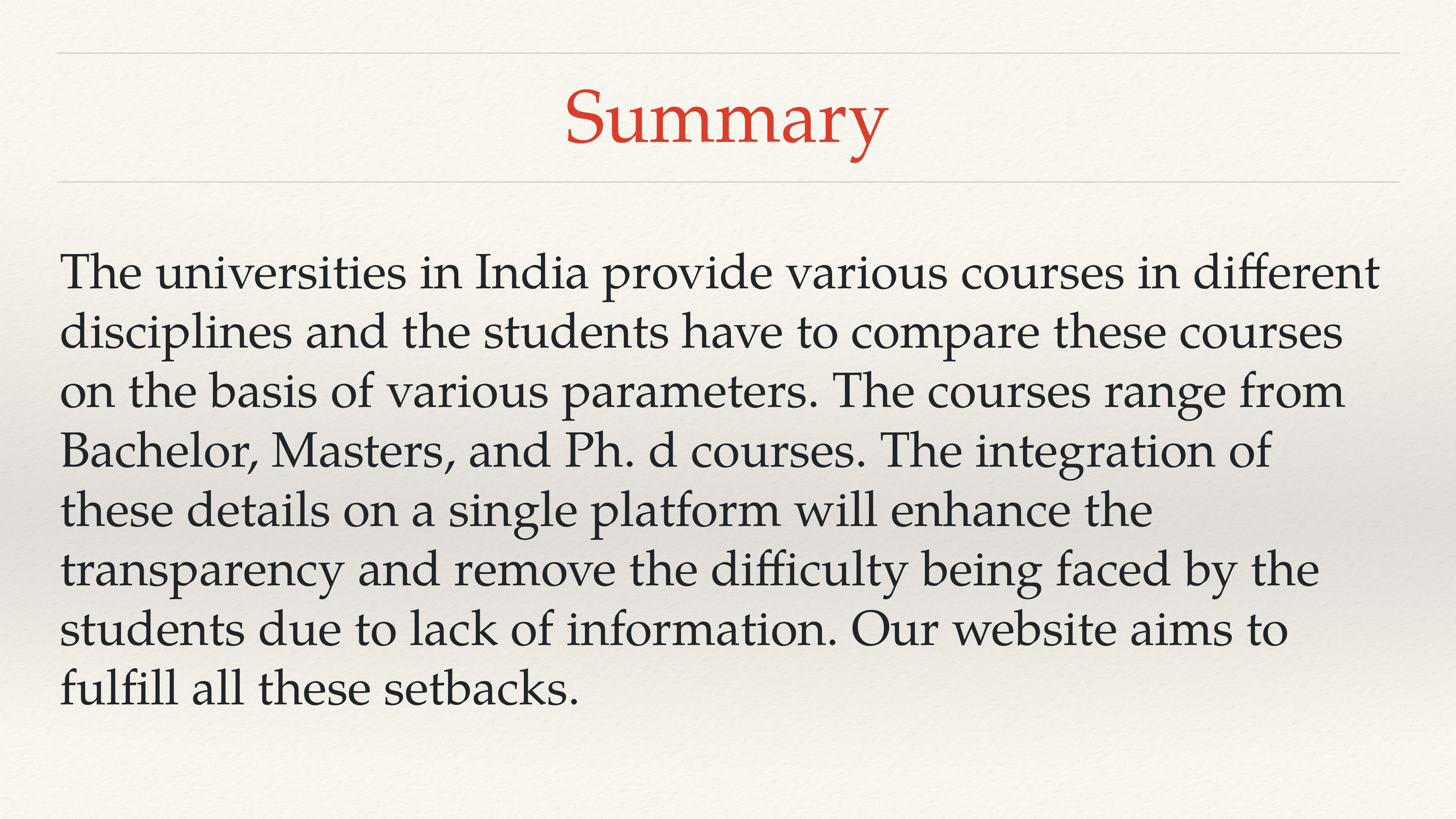

# Summary
The universities in India provide various courses in different disciplines and the students have to compare these courses on the basis of various parameters. The courses range from Bachelor, Masters, and Ph. d courses. The integration of these details on a single platform will enhance the transparency and remove the difficulty being faced by the students due to lack of information. Our website aims to fulfill all these setbacks.